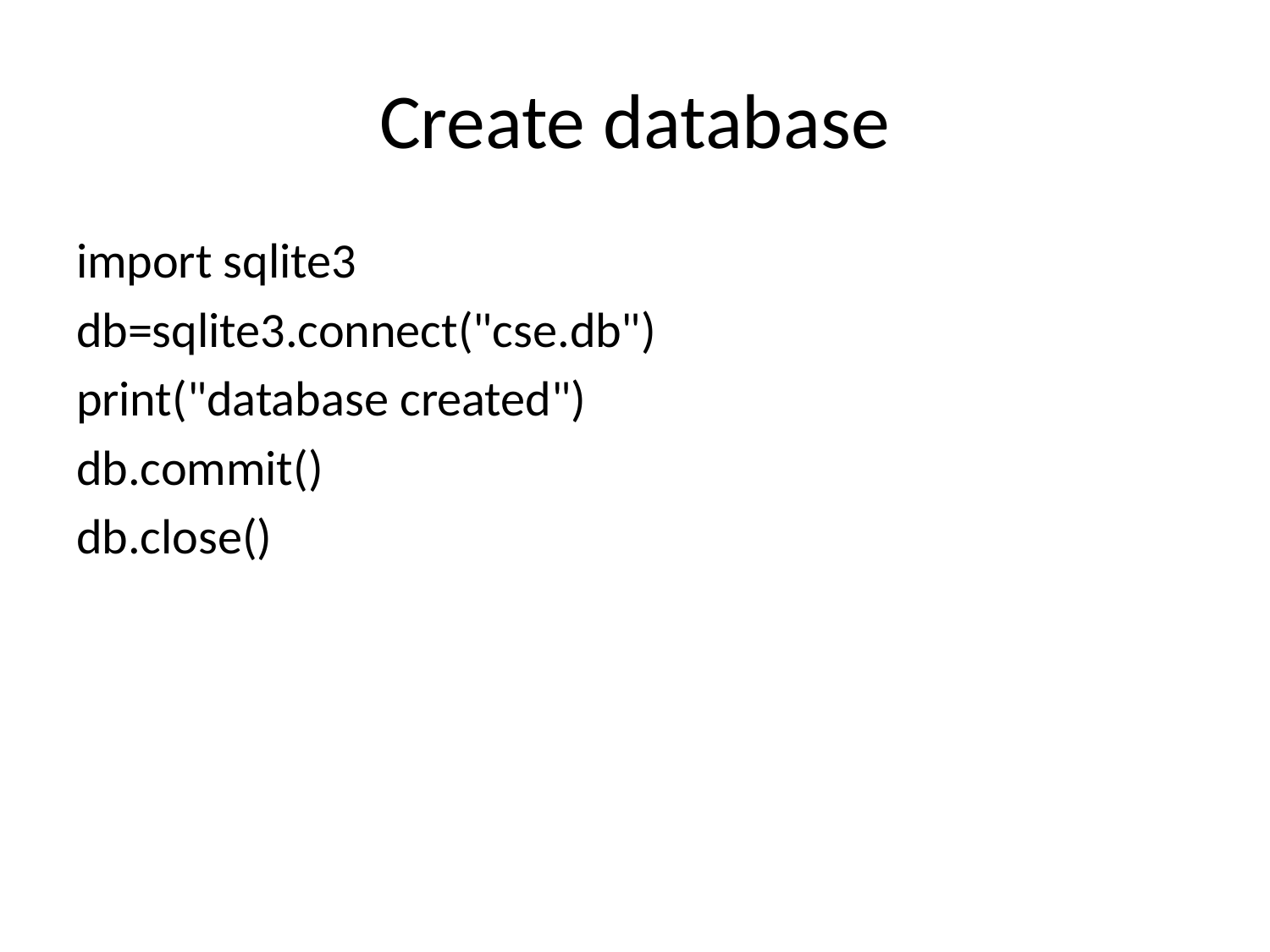

# Create database
import sqlite3
db=sqlite3.connect("cse.db")
print("database created")
db.commit()
db.close()